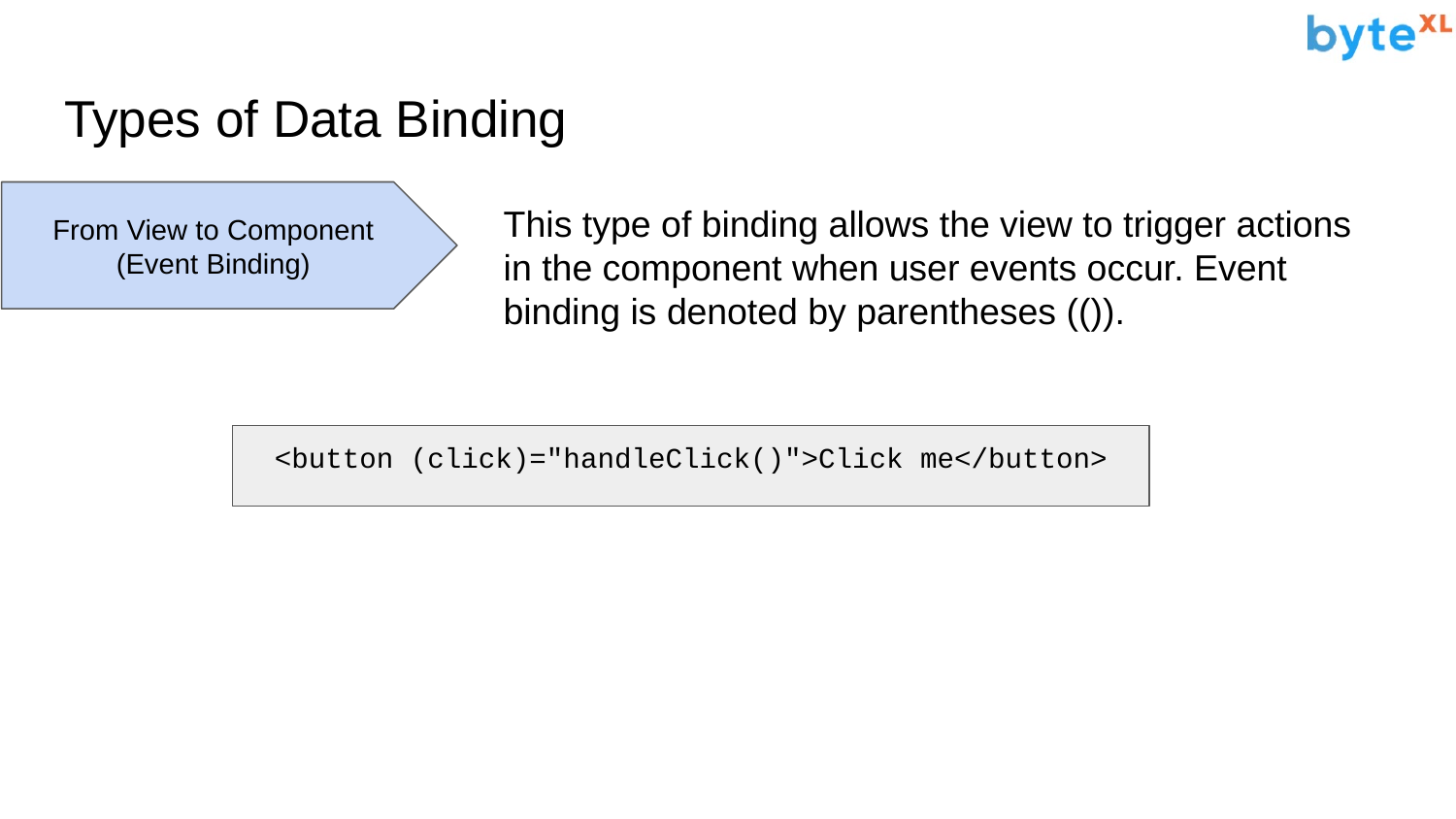

# Types of Data Binding
From View to Component (Event Binding)
This type of binding allows the view to trigger actions in the component when user events occur. Event binding is denoted by parentheses (()).
<button (click)="handleClick()">Click me</button>